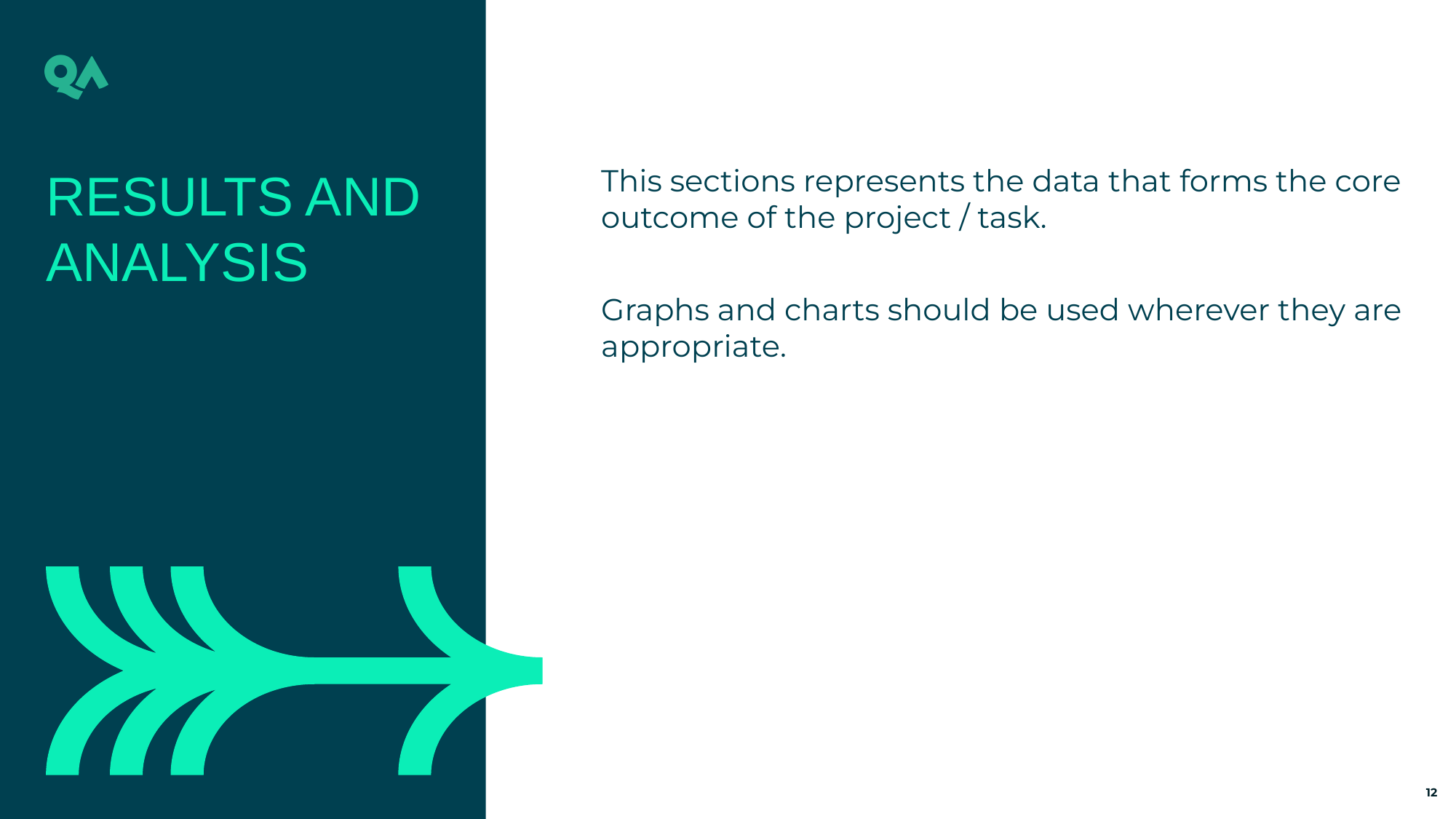

Results and Analysis

This sections represents the data that forms the core outcome of the project / task.

Graphs and charts should be used wherever they are appropriate.

12